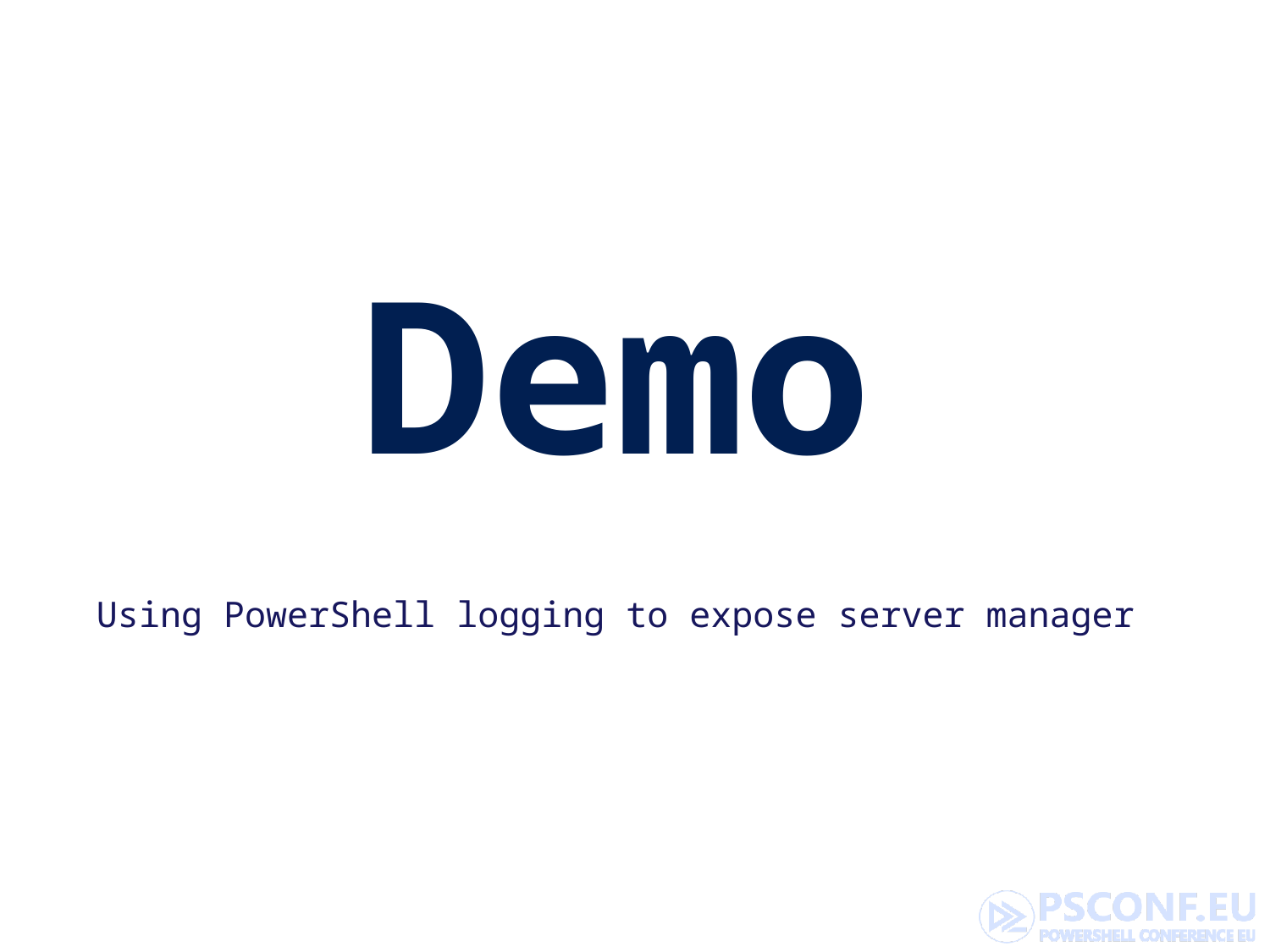

# Demo
Using PowerShell logging to expose server manager